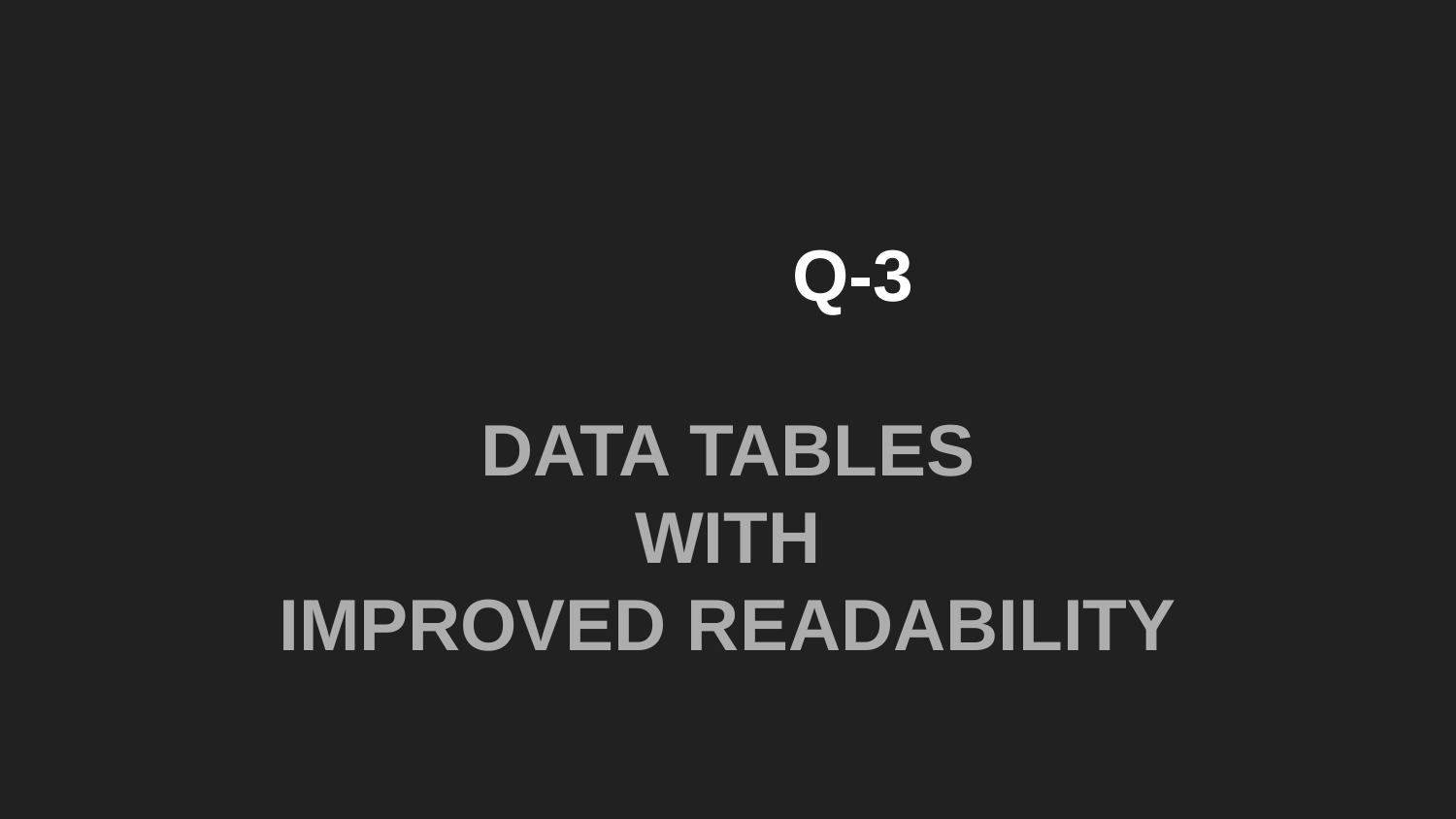

# Q-3

DATA TABLES
WITH
IMPROVED READABILITY